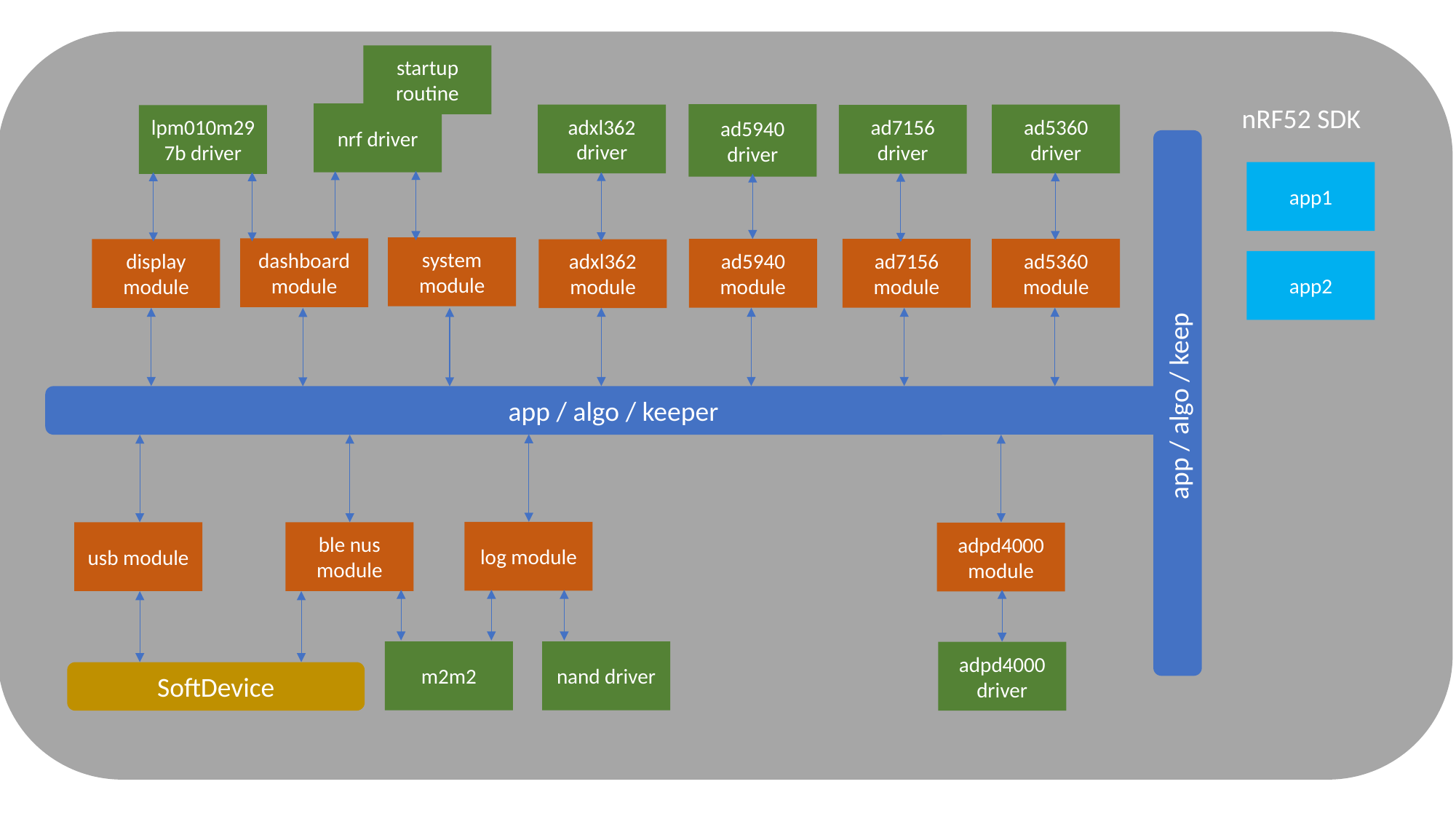

startup routine
nRF52 SDK
nrf driver
ad5940 driver
adxl362 driver
ad5360 driver
ad7156 driver
lpm010m297b driver
app1
system module
dashboard module
ad5360 module
ad7156 module
ad5940 module
display module
adxl362 module
app2
app / algo / keep
app / algo / keeper
log module
usb module
ble nus module
adpd4000 module
nand driver
m2m2
adpd4000 driver
SoftDevice